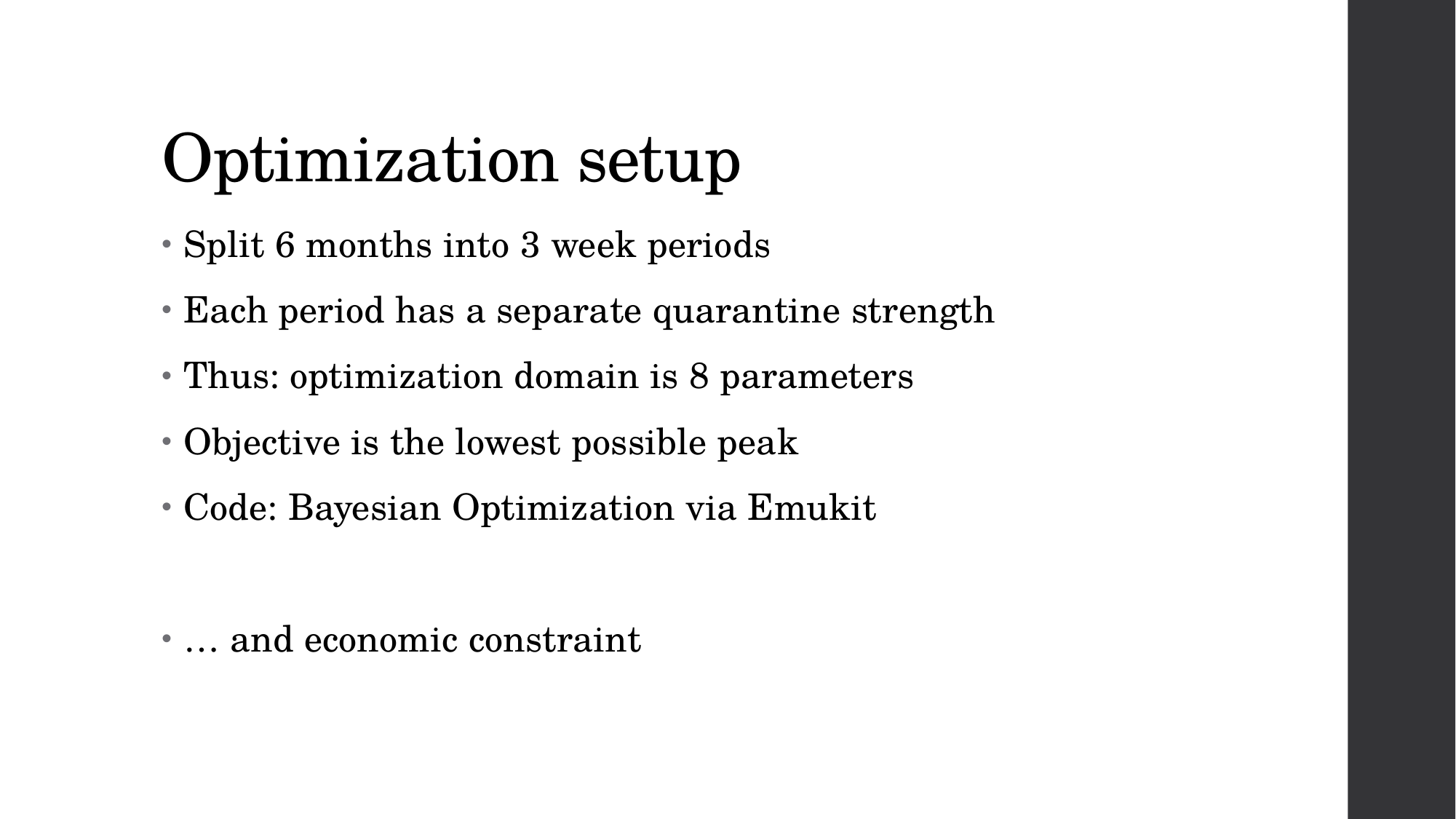

# Optimization setup
Split 6 months into 3 week periods
Each period has a separate quarantine strength
Thus: optimization domain is 8 parameters
Objective is the lowest possible peak
Code: Bayesian Optimization via Emukit

… and economic constraint